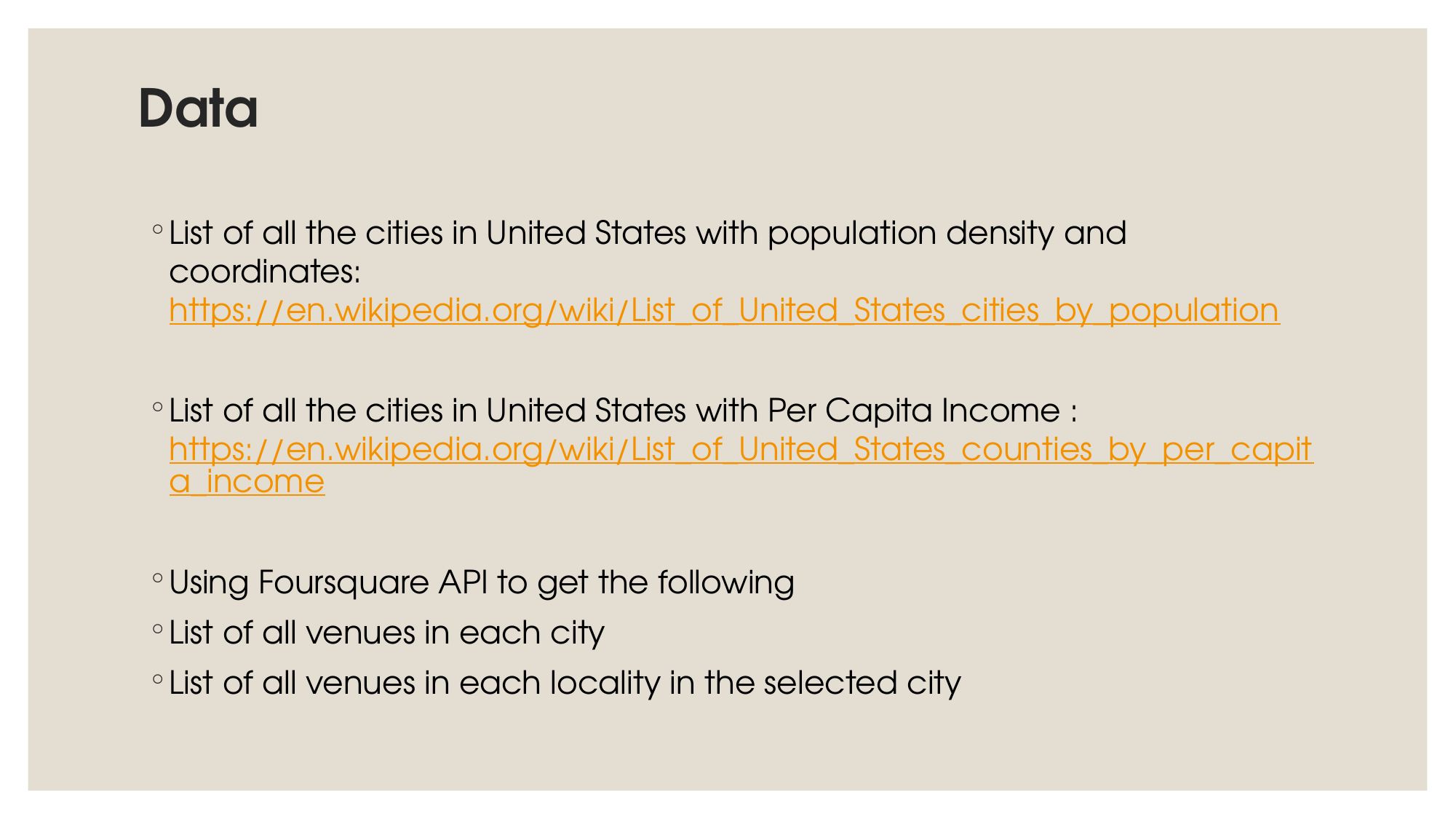

# Data
List of all the cities in United States with population density and coordinates:     https://en.wikipedia.org/wiki/List_of_United_States_cities_by_population

List of all the cities in United States with Per Capita Income :   https://en.wikipedia.org/wiki/List_of_United_States_counties_by_per_capita_income

Using Foursquare API to get the following
List of all venues in each city
List of all venues in each locality in the selected city